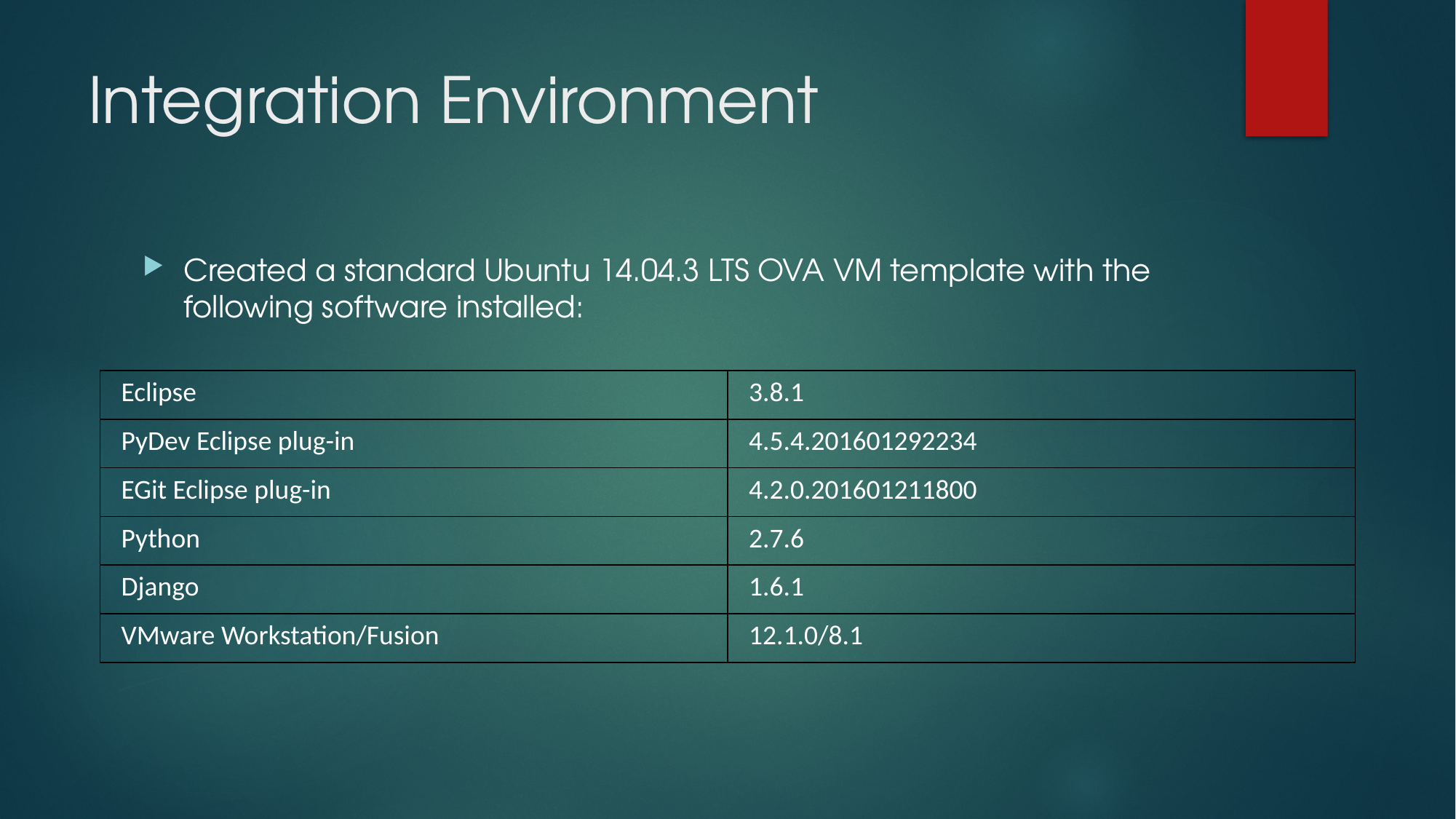

# Integration Environment
Created a standard Ubuntu 14.04.3 LTS OVA VM template with the following software installed:

| Eclipse | 3.8.1 |
| --- | --- |
| PyDev Eclipse plug-in | 4.5.4.201601292234 |
| EGit Eclipse plug-in | 4.2.0.201601211800 |
| Python | 2.7.6 |
| Django | 1.6.1 |
| VMware Workstation/Fusion | 12.1.0/8.1 |